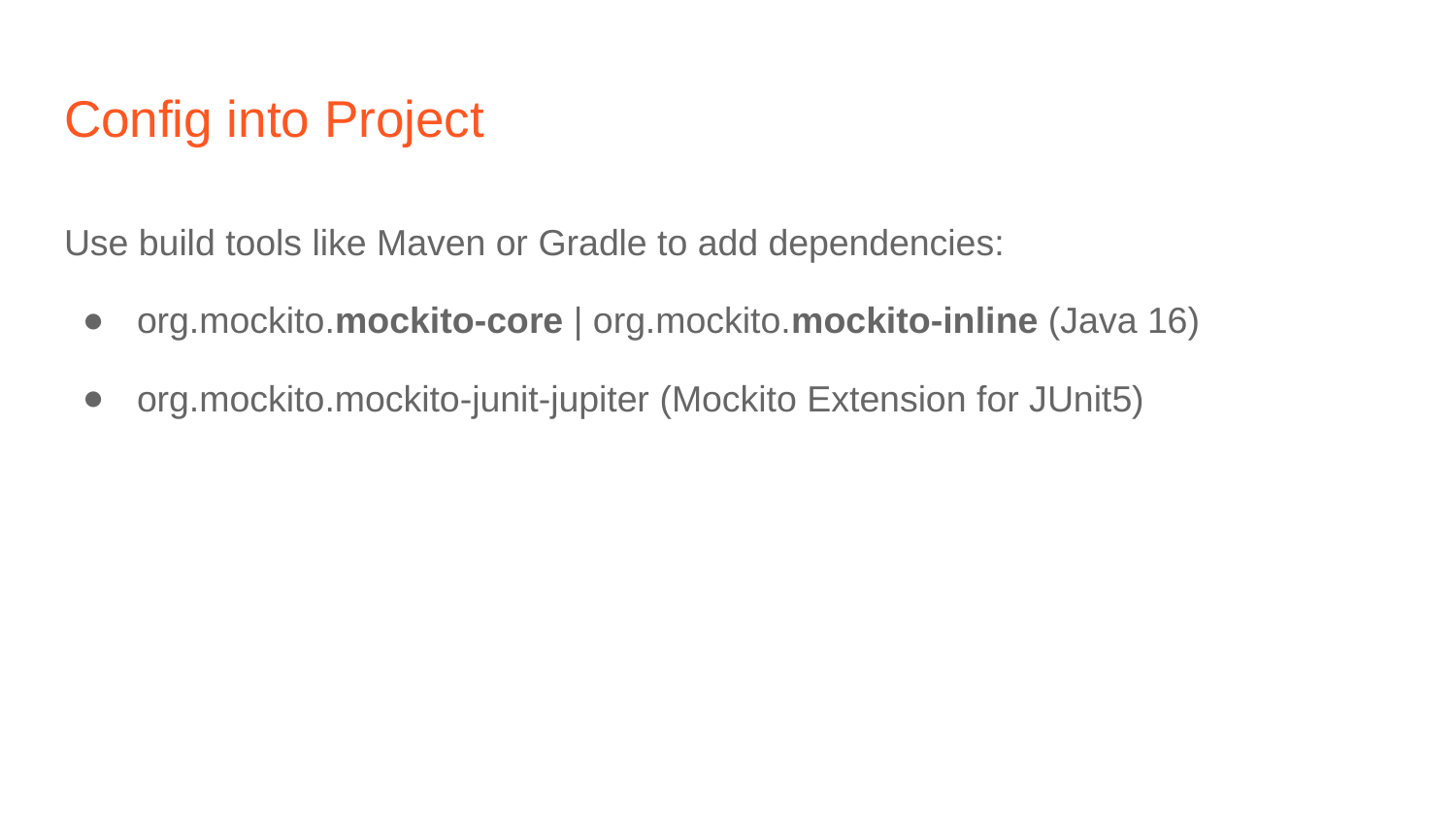

# Config into Project
Use build tools like Maven or Gradle to add dependencies:
org.mockito.mockito-core | org.mockito.mockito-inline (Java 16)
org.mockito.mockito-junit-jupiter (Mockito Extension for JUnit5)